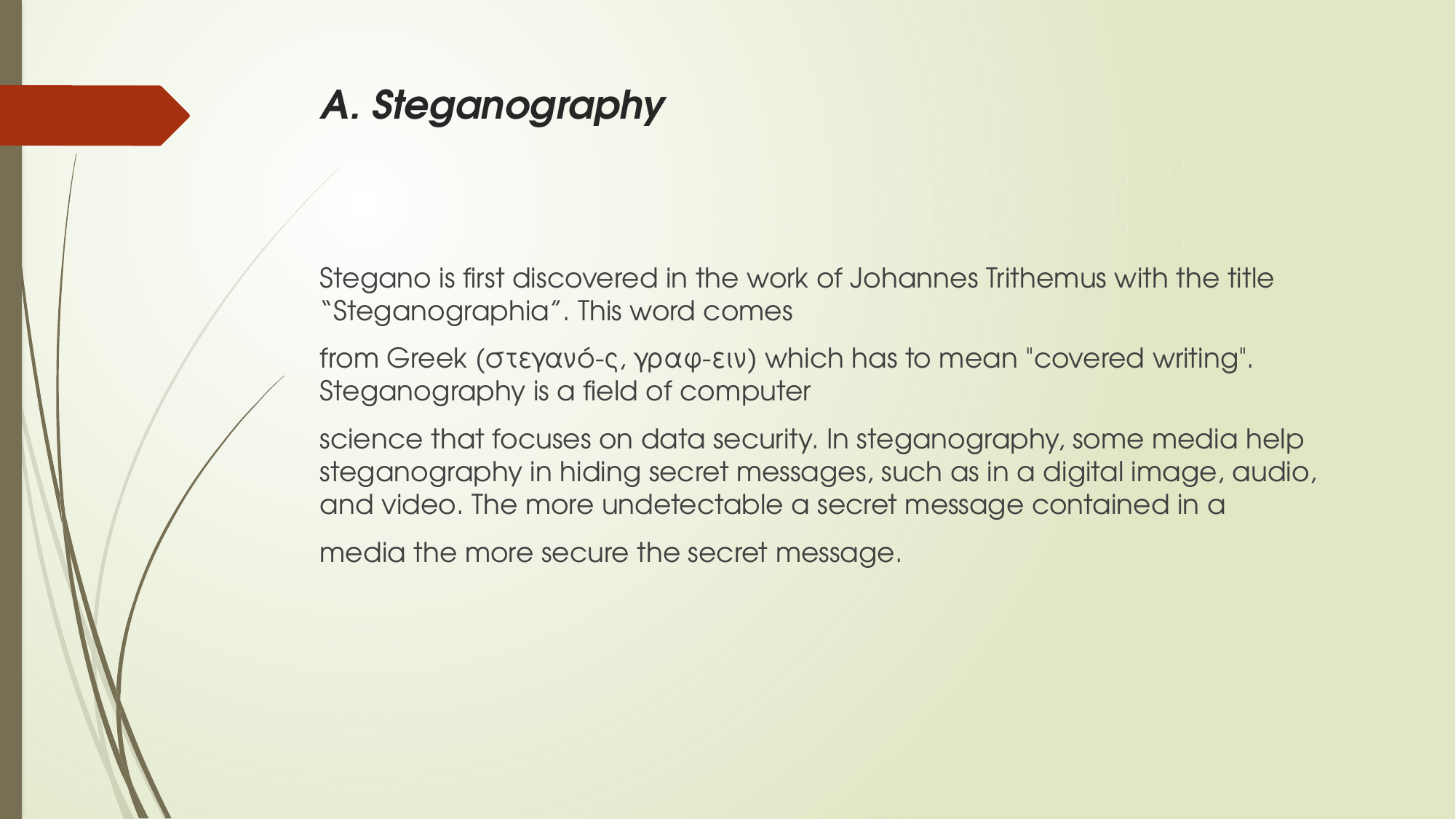

# A. Steganography
Stegano is first discovered in the work of Johannes Trithemus with the title “Steganographia”. This word comes
from Greek (στεγανό-ς, γραφ-ειν) which has to mean "covered writing". Steganography is a field of computer
science that focuses on data security. In steganography, some media help steganography in hiding secret messages, such as in a digital image, audio, and video. The more undetectable a secret message contained in a
media the more secure the secret message.